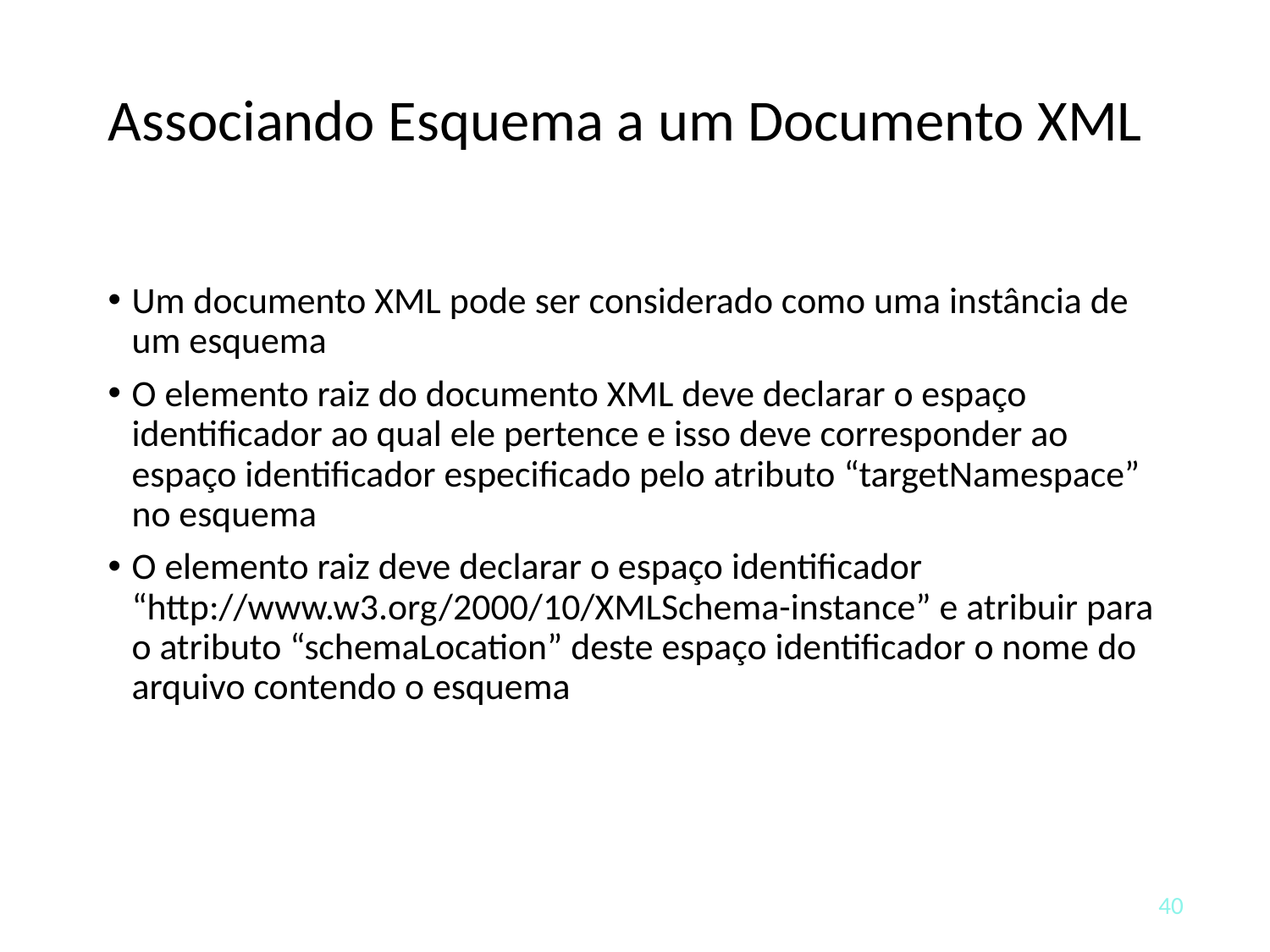

# Associando Esquema a um Documento XML
Um documento XML pode ser considerado como uma instância de um esquema
O elemento raiz do documento XML deve declarar o espaço identificador ao qual ele pertence e isso deve corresponder ao espaço identificador especificado pelo atributo “targetNamespace” no esquema
O elemento raiz deve declarar o espaço identificador “http://www.w3.org/2000/10/XMLSchema-instance” e atribuir para o atributo “schemaLocation” deste espaço identificador o nome do arquivo contendo o esquema